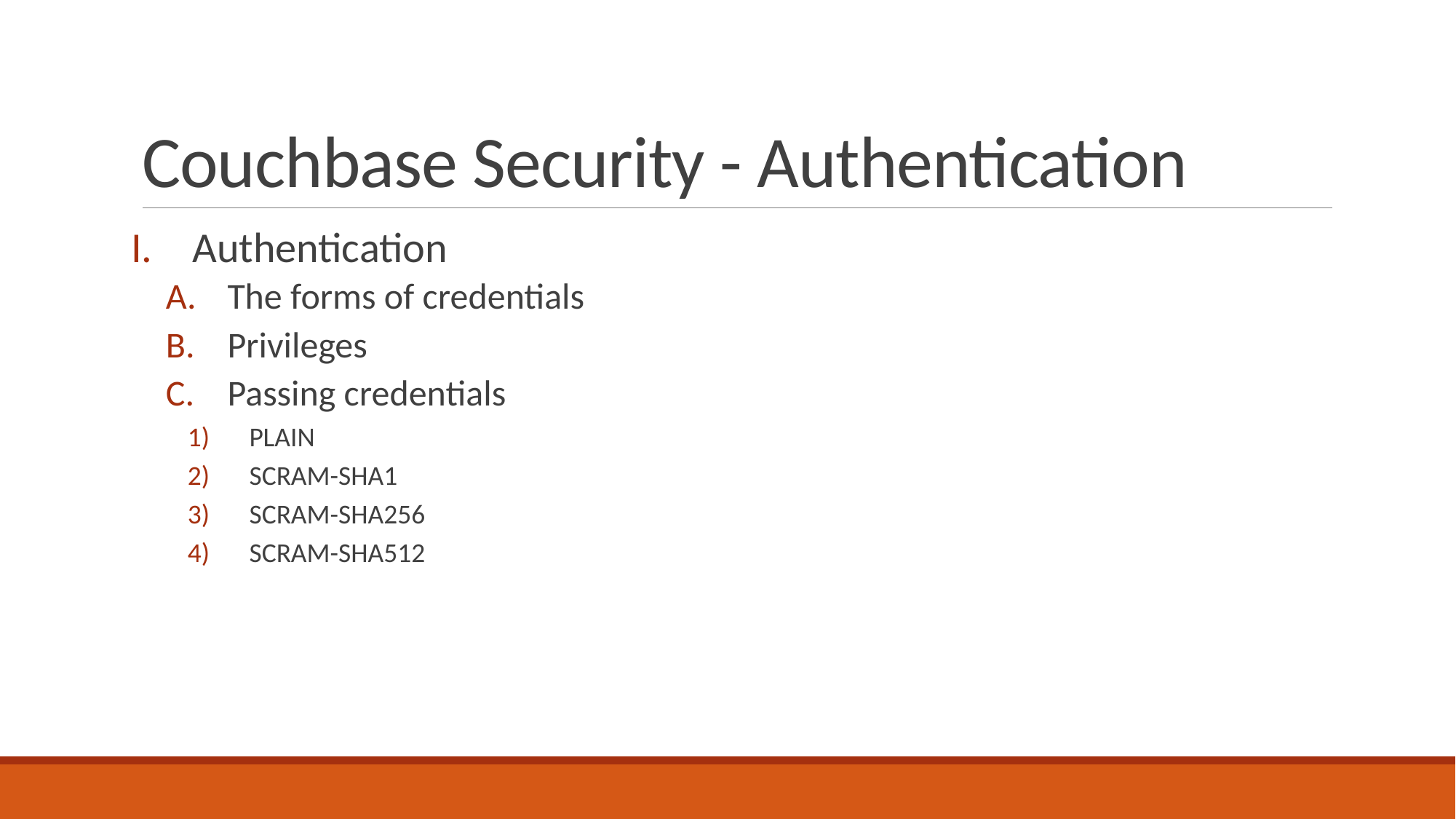

# Couchbase Security - Authentication
Authentication
The forms of credentials
Privileges
Passing credentials
PLAIN
SCRAM-SHA1
SCRAM-SHA256
SCRAM-SHA512